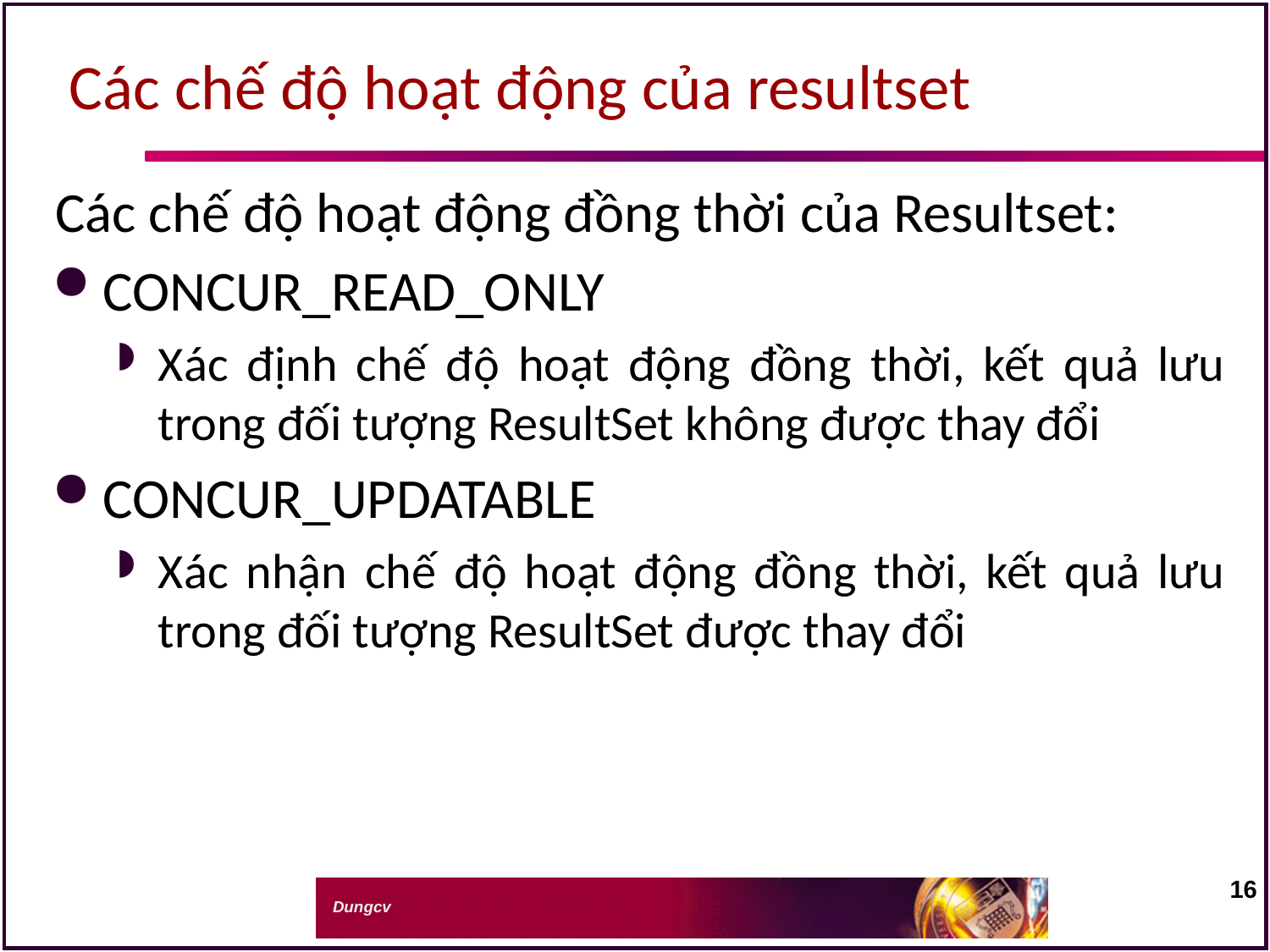

# Các chế độ hoạt động của resultset
Các chế độ hoạt động đồng thời của Resultset:
CONCUR_READ_ONLY
Xác định chế độ hoạt động đồng thời, kết quả lưu trong đối tượng ResultSet không được thay đổi
CONCUR_UPDATABLE
Xác nhận chế độ hoạt động đồng thời, kết quả lưu trong đối tượng ResultSet được thay đổi

16